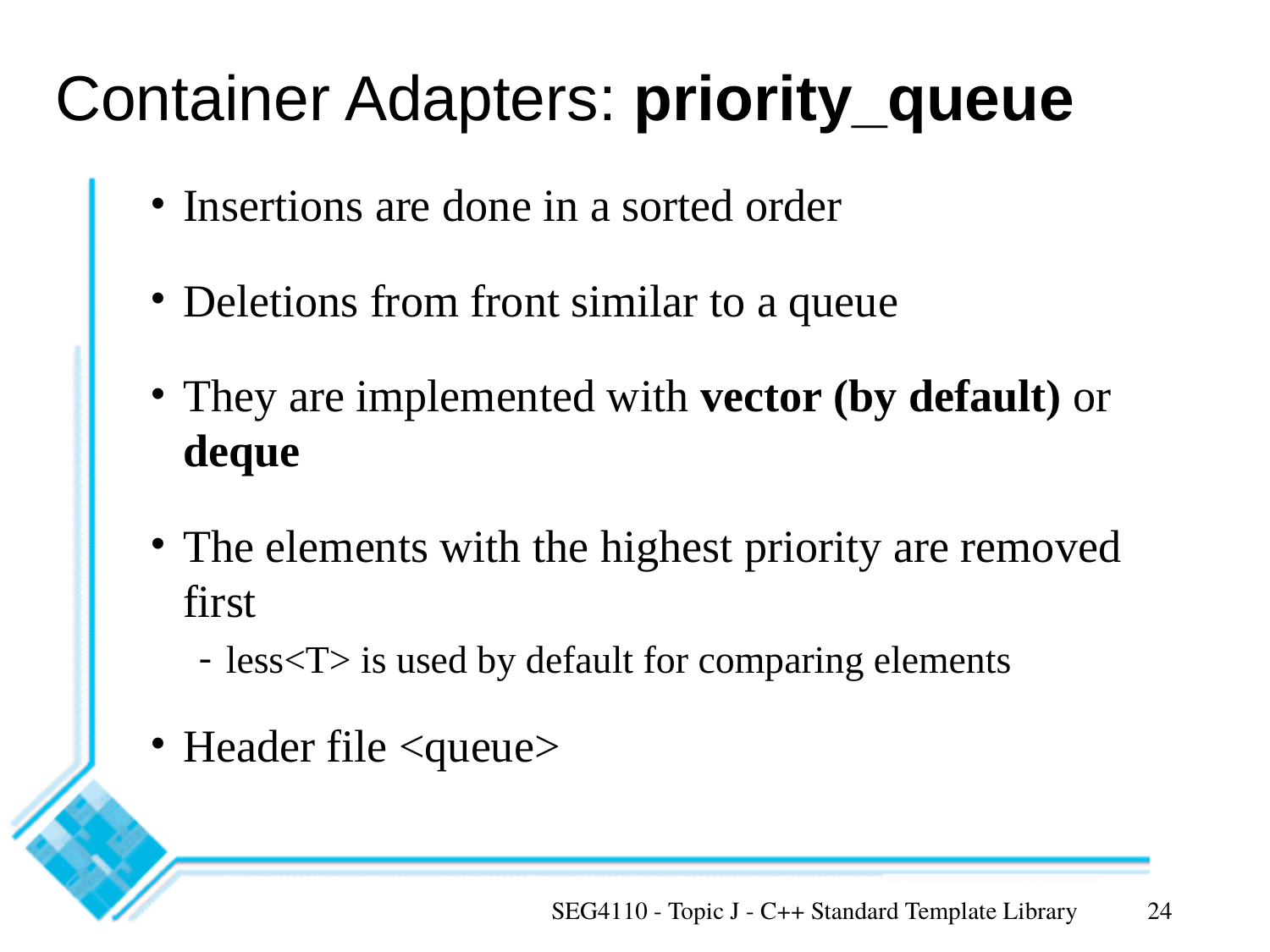

# Container Adapters: priority_queue
Insertions are done in a sorted order

Deletions from front similar to a queue

They are implemented with vector (by default) or deque

The elements with the highest priority are removed first
less<T> is used by default for comparing elements

Header file <queue>
SEG4110 - Topic J - C++ Standard Template Library
24